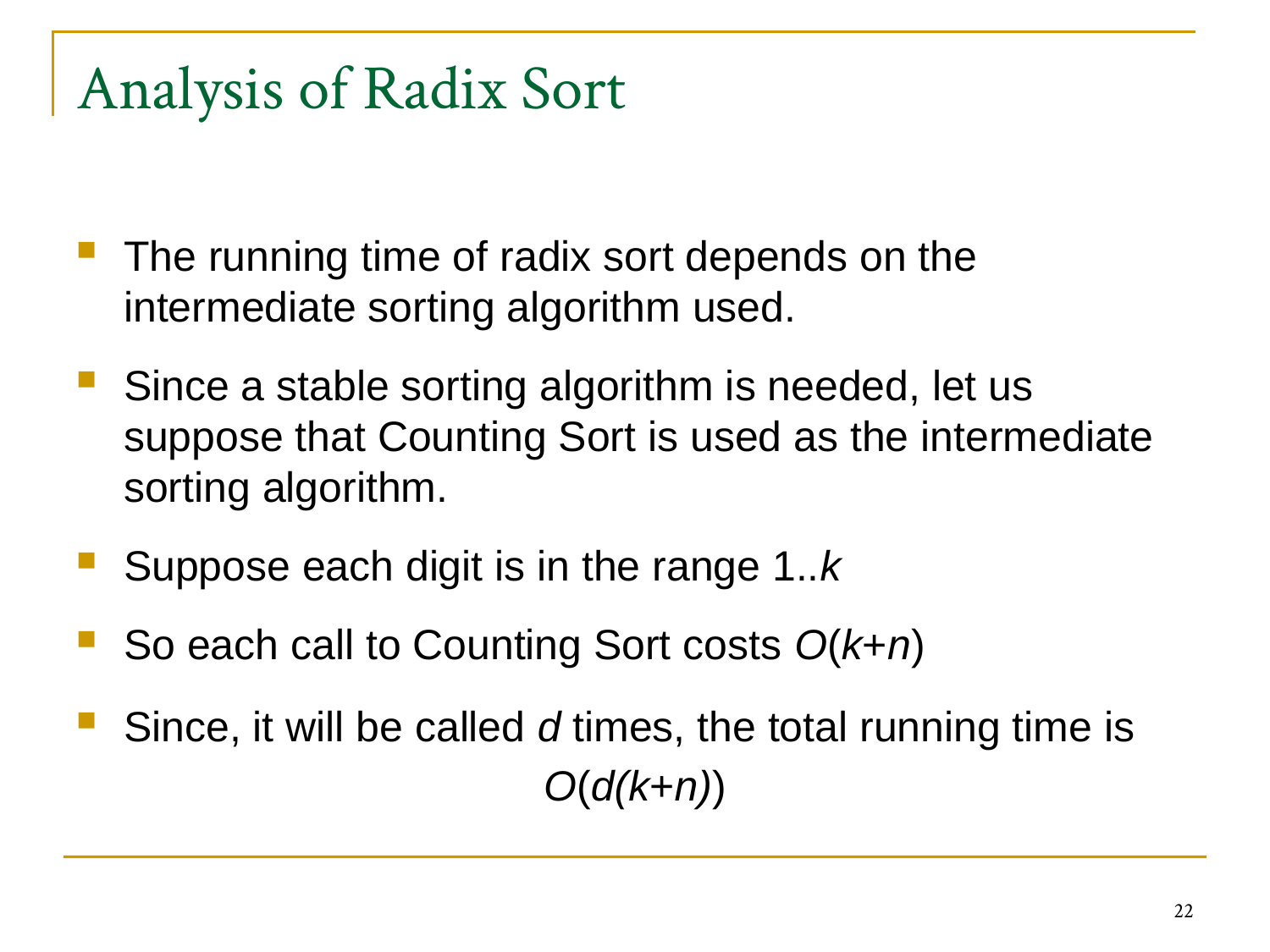

# Analysis of Radix Sort
The running time of radix sort depends on the intermediate sorting algorithm used.

Since a stable sorting algorithm is needed, let us suppose that Counting Sort is used as the intermediate sorting algorithm.

Suppose each digit is in the range 1..k

So each call to Counting Sort costs O(k+n)

Since, it will be called d times, the total running time is
O(d(k+n))
22